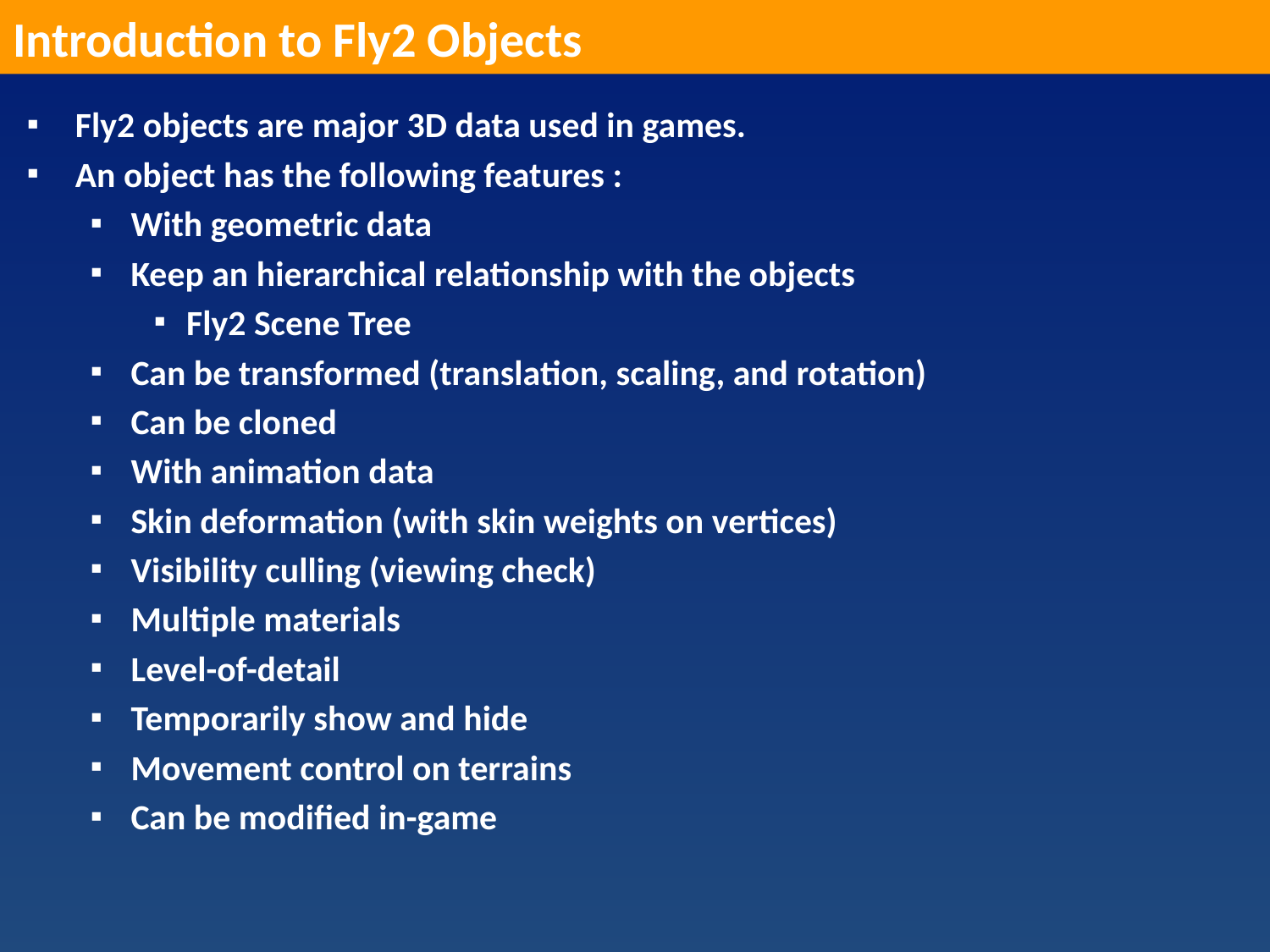

Introduction to Fly2 Objects
Fly2 objects are major 3D data used in games.
An object has the following features :
With geometric data
Keep an hierarchical relationship with the objects
Fly2 Scene Tree
Can be transformed (translation, scaling, and rotation)
Can be cloned
With animation data
Skin deformation (with skin weights on vertices)
Visibility culling (viewing check)
Multiple materials
Level-of-detail
Temporarily show and hide
Movement control on terrains
Can be modified in-game